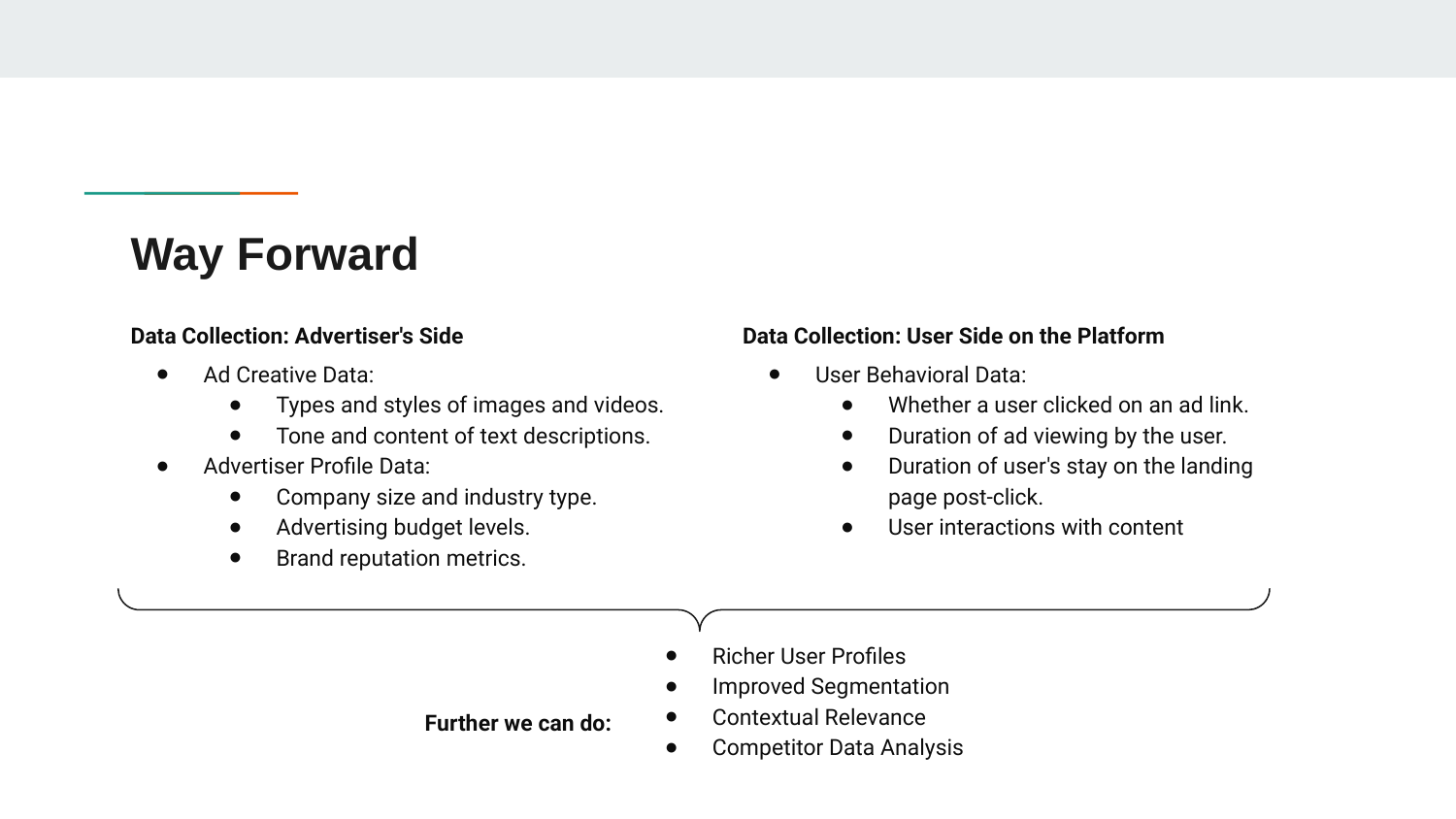

# Way Forward
Data Collection: Advertiser's Side
Ad Creative Data:
Types and styles of images and videos.
Tone and content of text descriptions.
Advertiser Profile Data:
Company size and industry type.
Advertising budget levels.
Brand reputation metrics.
Data Collection: User Side on the Platform
User Behavioral Data:
Whether a user clicked on an ad link.
Duration of ad viewing by the user.
Duration of user's stay on the landing page post-click.
User interactions with content

Richer User Profiles
Improved Segmentation
Contextual Relevance
Competitor Data Analysis
Further we can do: